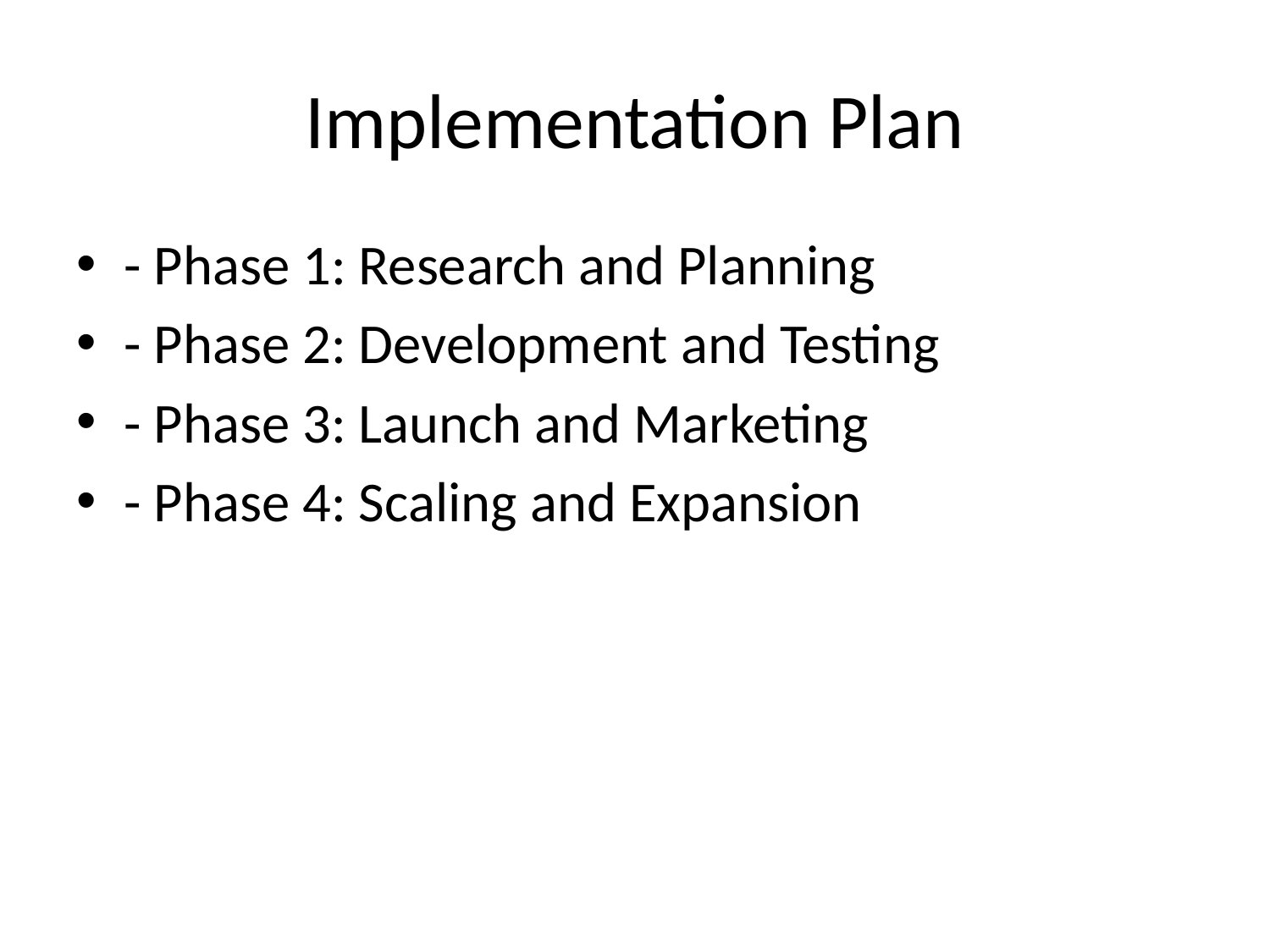

# Implementation Plan
- Phase 1: Research and Planning
- Phase 2: Development and Testing
- Phase 3: Launch and Marketing
- Phase 4: Scaling and Expansion